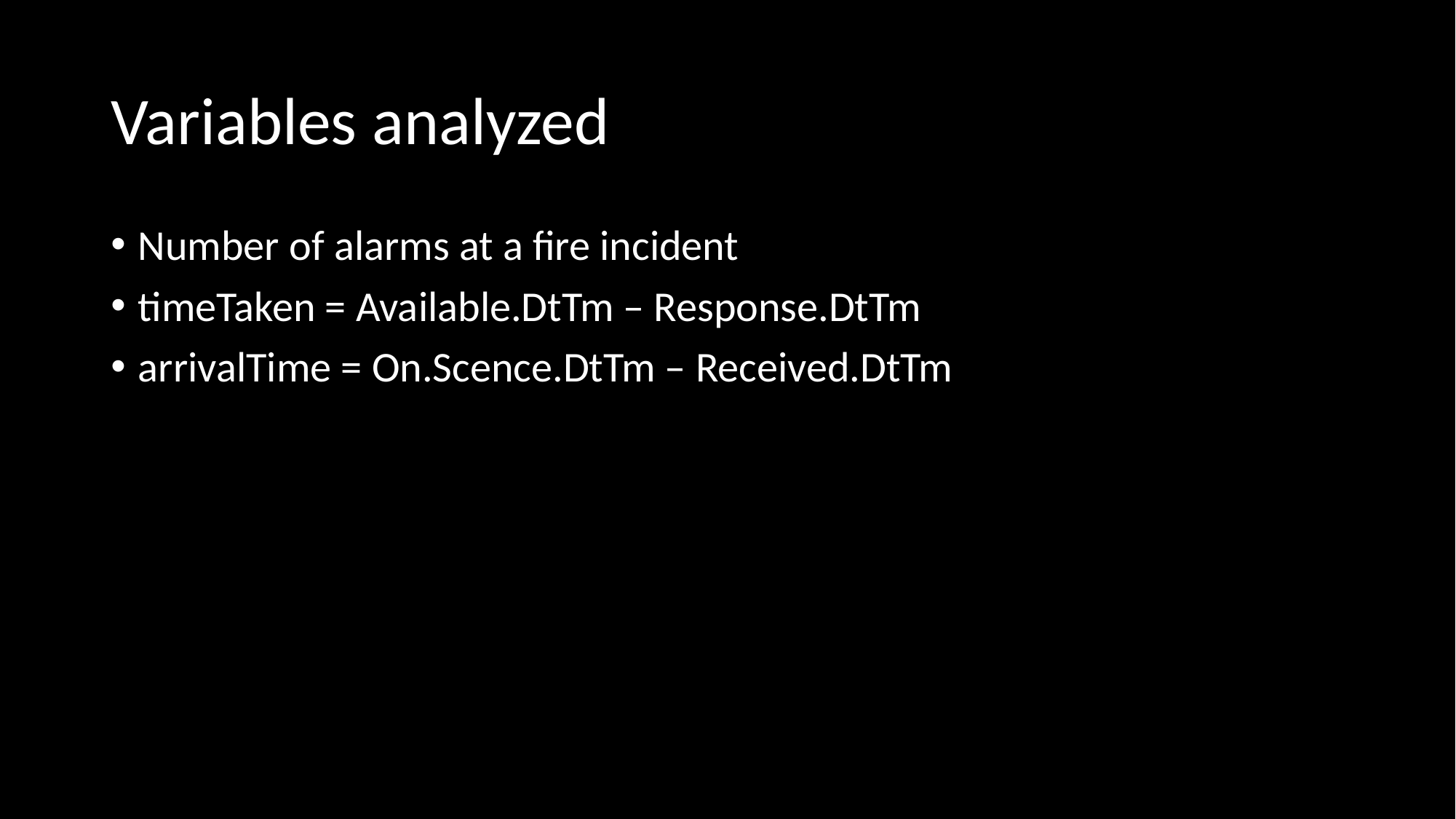

# Variables analyzed
Number of alarms at a fire incident
timeTaken = Available.DtTm – Response.DtTm
arrivalTime = On.Scence.DtTm – Received.DtTm